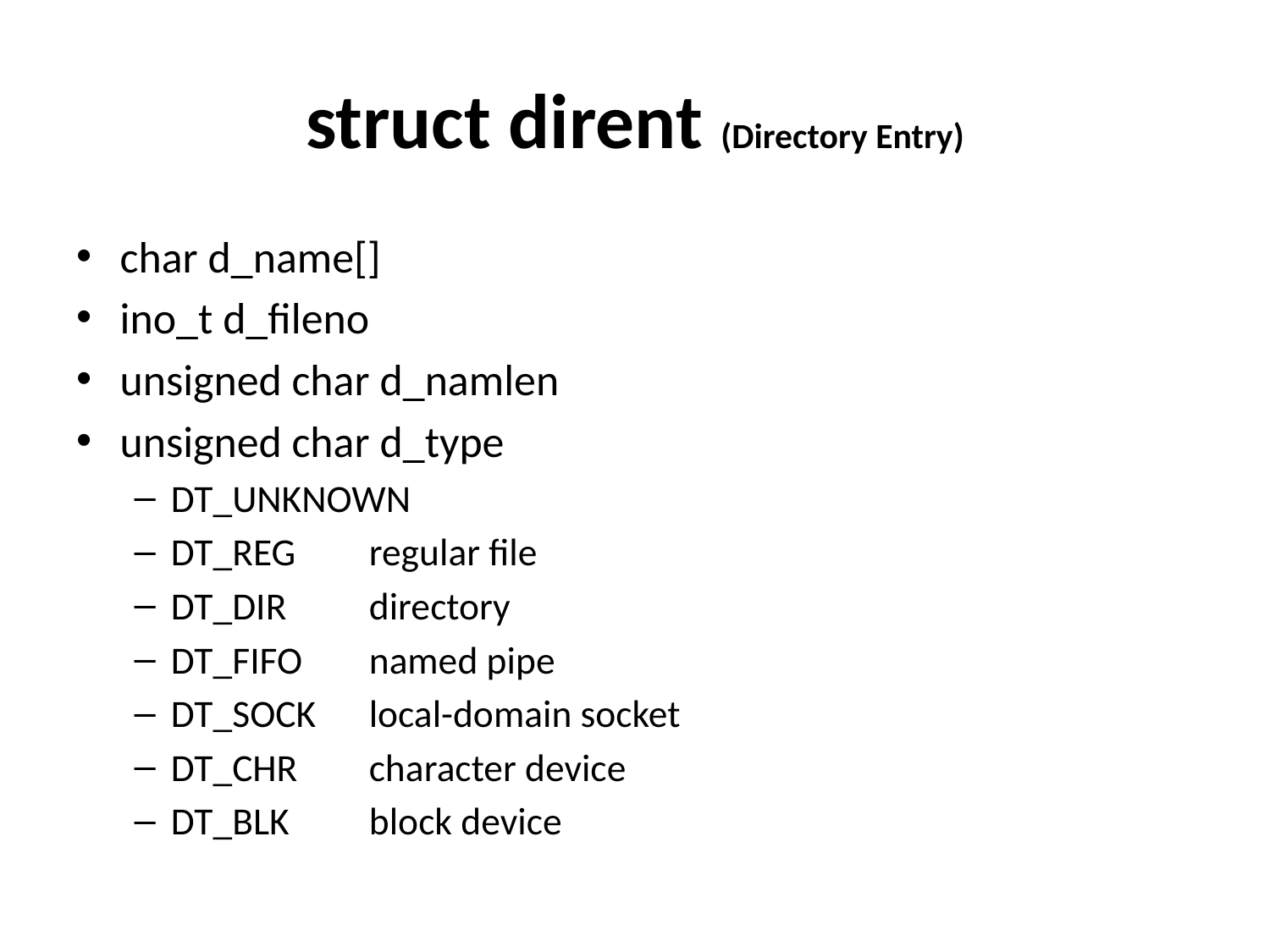

# struct dirent (Directory Entry)
char d_name[]
ino_t d_fileno
unsigned char d_namlen
unsigned char d_type
DT_UNKNOWN
DT_REG		regular file
DT_DIR		directory
DT_FIFO		named pipe
DT_SOCK	local-domain socket
DT_CHR		character device
DT_BLK		block device